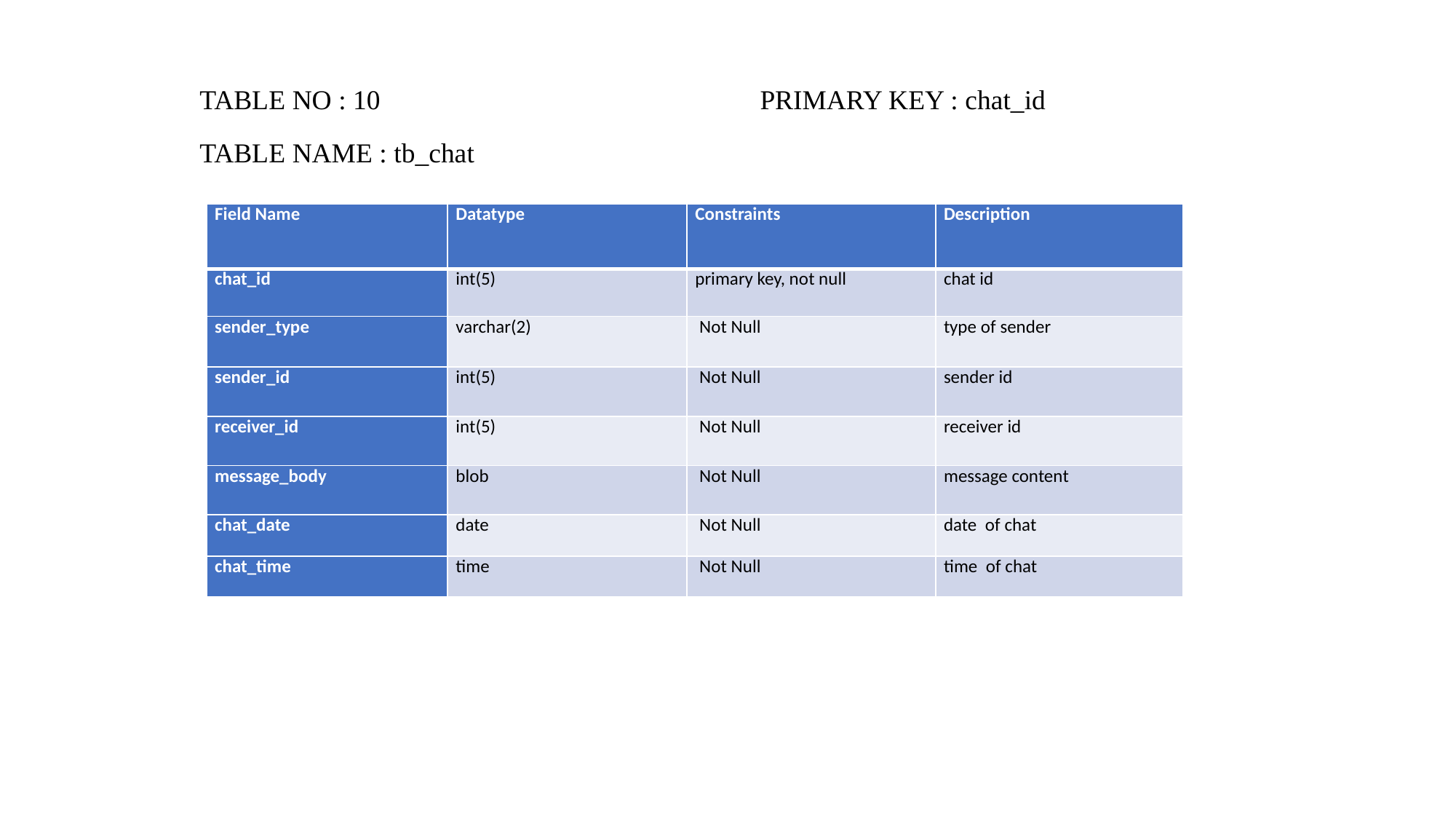

TABLE NO : 10                                                       PRIMARY KEY : chat_id
TABLE NAME : tb_chat
| Field Name | Datatype | Constraints | Description |
| --- | --- | --- | --- |
| chat\_id | int(5) | primary key, not null | chat id |
| sender\_type | varchar(2) | Not Null | type of sender |
| sender\_id | int(5) | Not Null | sender id |
| receiver\_id | int(5) | Not Null | receiver id |
| message\_body | blob | Not Null | message content |
| chat\_date | date | Not Null | date of chat |
| chat\_time | time | Not Null | time of chat |